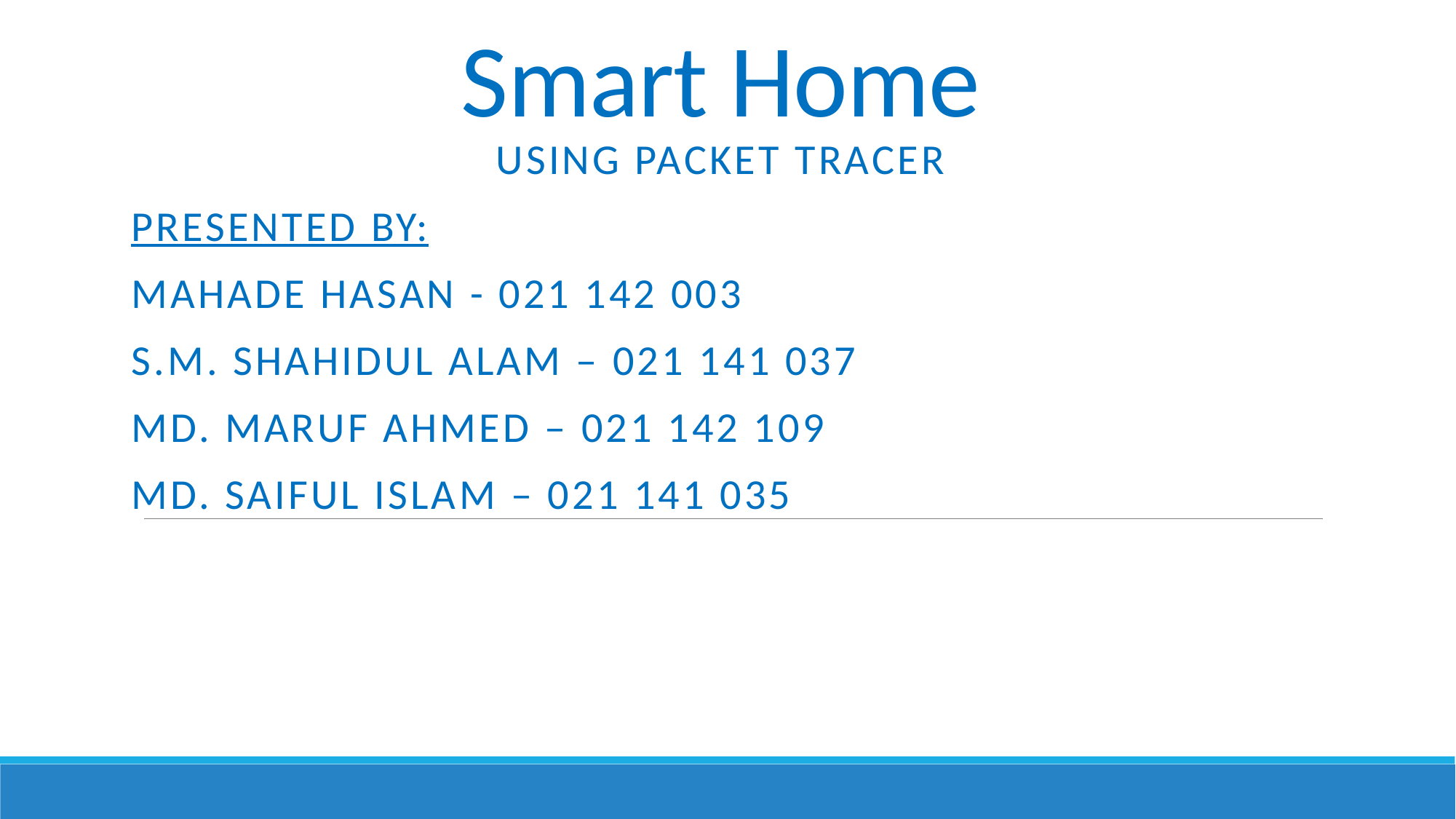

# Smart Home
Using packet Tracer
Presented by:
MAHADE HASAN - 021 142 003
S.m. SHAHIDUL ALAM – 021 141 037
Md. Maruf ahmed – 021 142 109
md. Saiful islam – 021 141 035